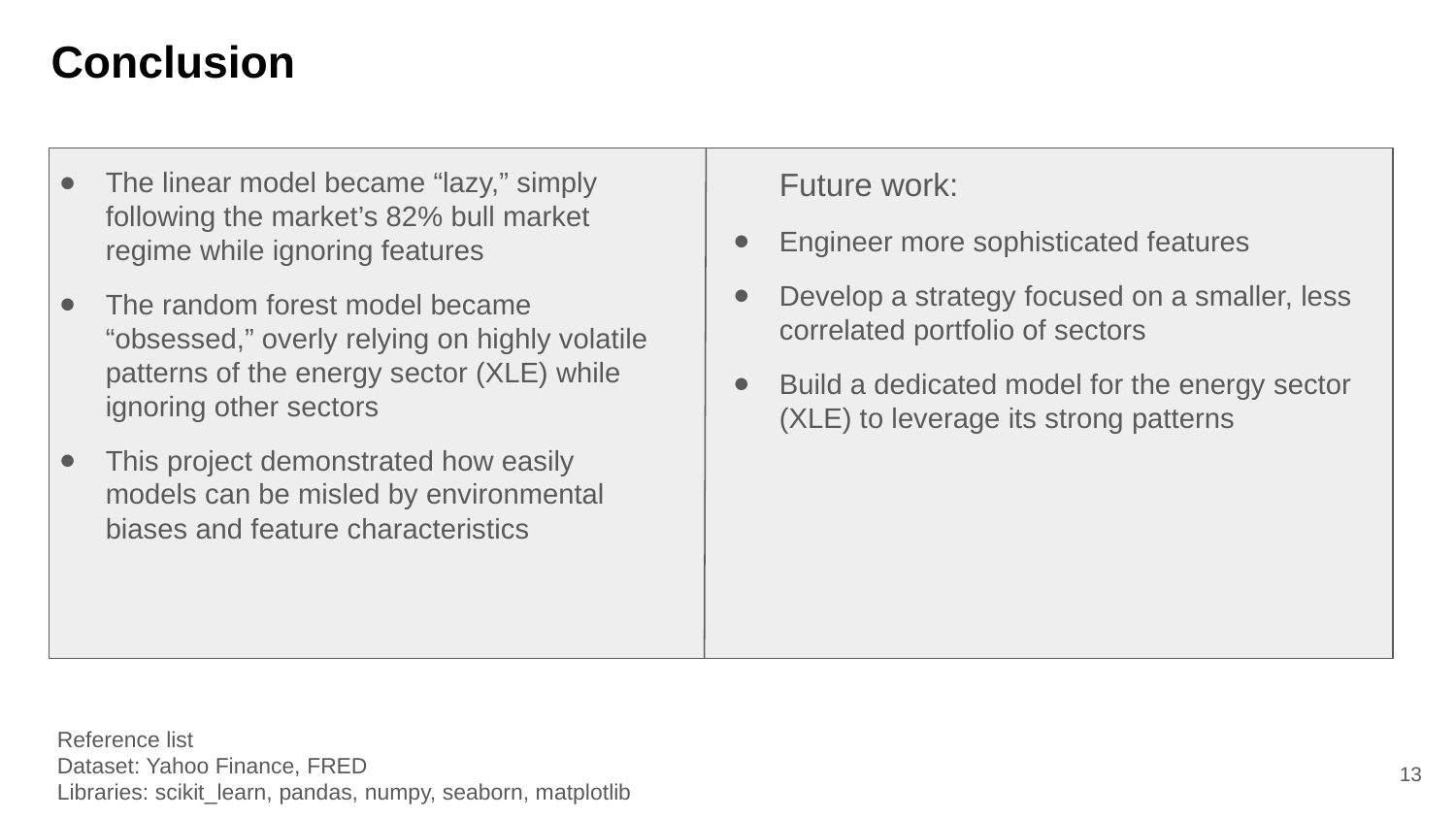

# Conclusion

The linear model became “lazy,” simply following the market’s 82% bull market regime while ignoring features
The random forest model became “obsessed,” overly relying on highly volatile patterns of the energy sector (XLE) while ignoring other sectors
This project demonstrated how easily models can be misled by environmental biases and feature characteristics
Future work:
Engineer more sophisticated features
Develop a strategy focused on a smaller, less correlated portfolio of sectors
Build a dedicated model for the energy sector (XLE) to leverage its strong patterns
Reference list
Dataset: Yahoo Finance, FRED
Libraries: scikit_learn, pandas, numpy, seaborn, matplotlib
13